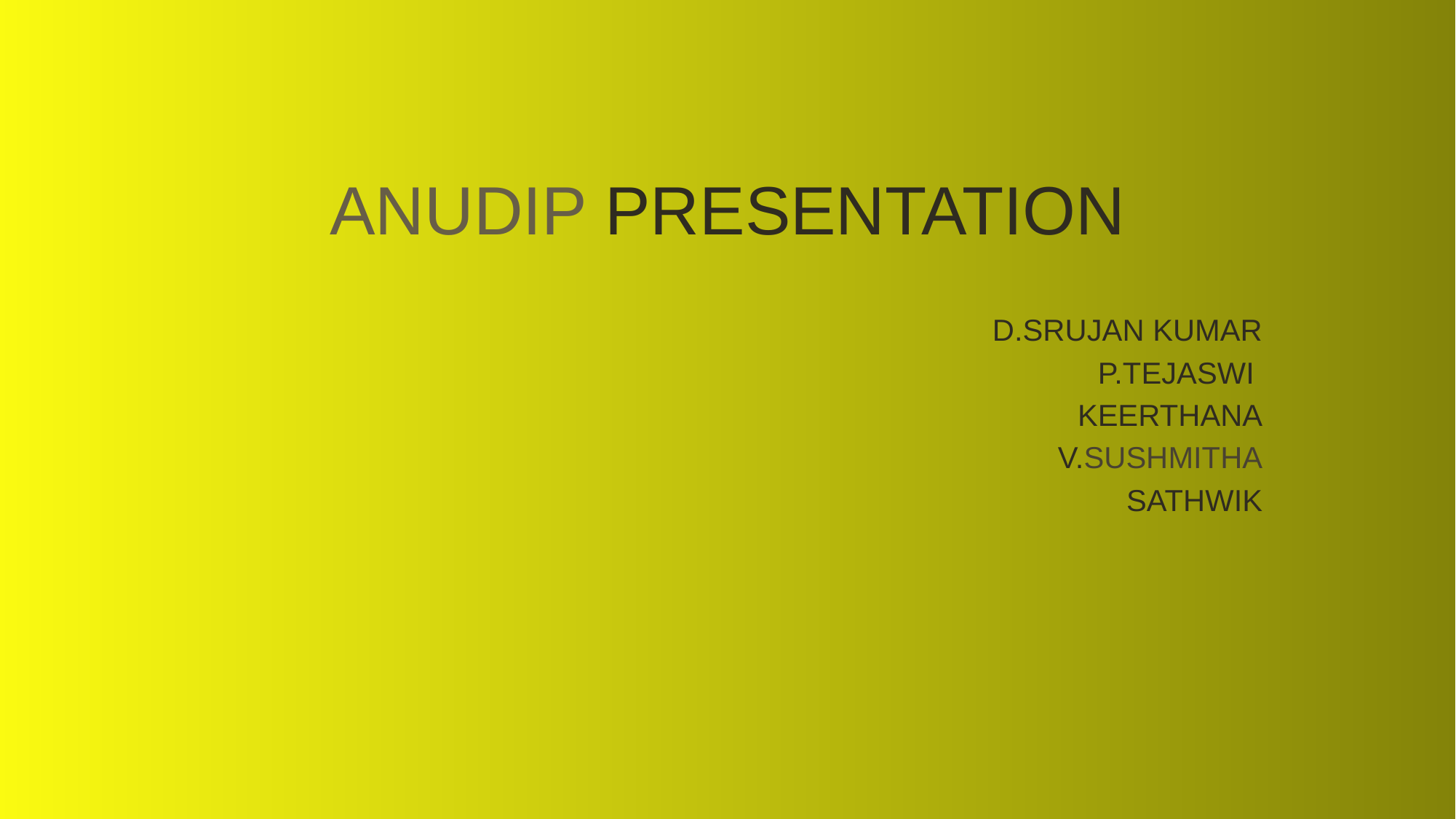

# ANUDIP PRESENTATION
D.SRUJAN KUMAR
P.TEJASWI
KEERTHANA
V.SUSHMITHA
SATHWIK